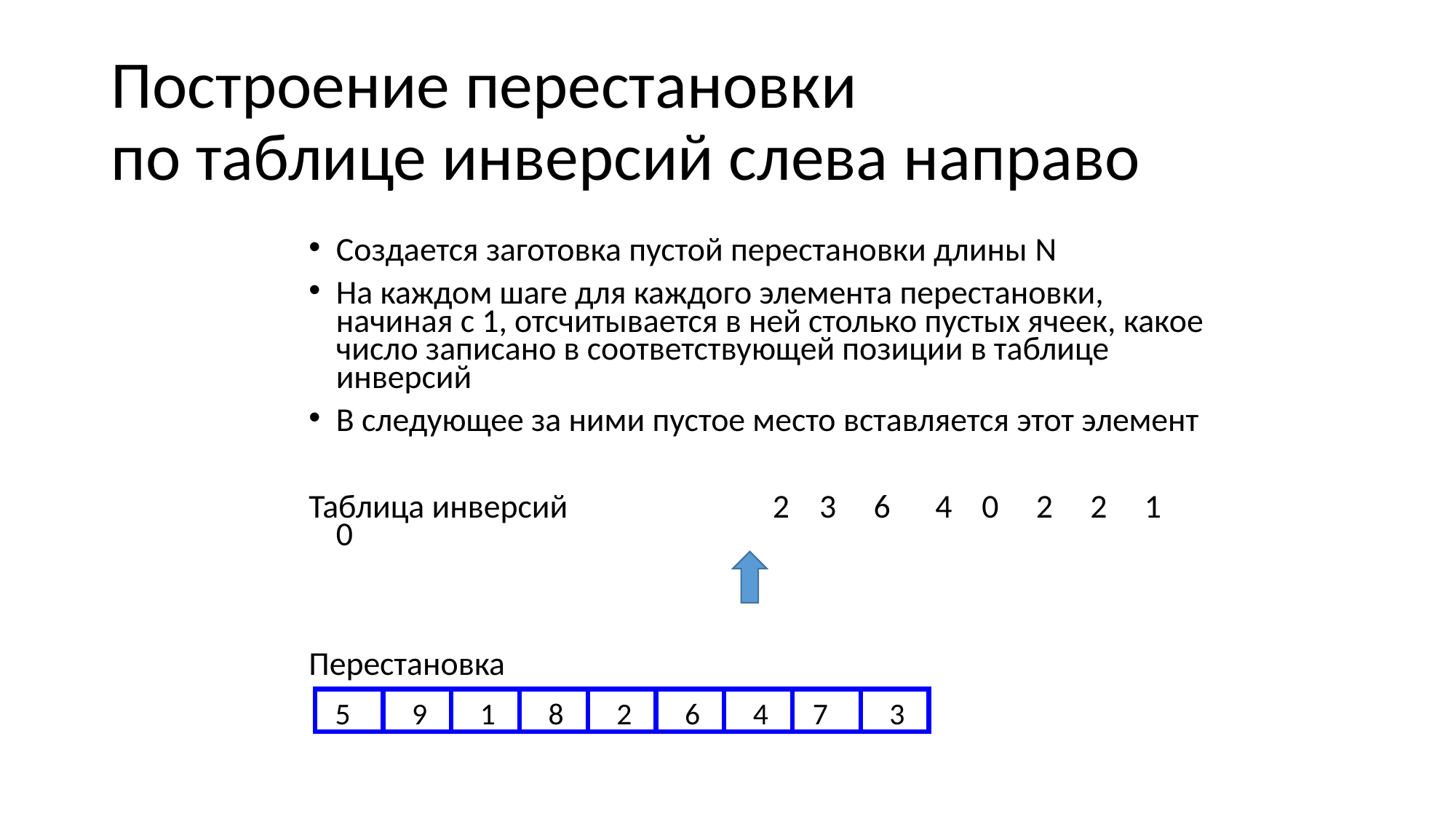

Построение перестановки
по таблице инверсий слева направо
Создается заготовка пустой перестановки длины N
На каждом шаге для каждого элемента перестановки, начиная с 1, отсчитывается в ней столько пустых ячеек, какое число записано в соответствующей позиции в таблице инверсий
В следующее за ними пустое место вставляется этот элемент

Таблица инверсий		2    3     6      4    0     2     2     1      0

Перестановка

5

9

1

8

2

6

4

7

3